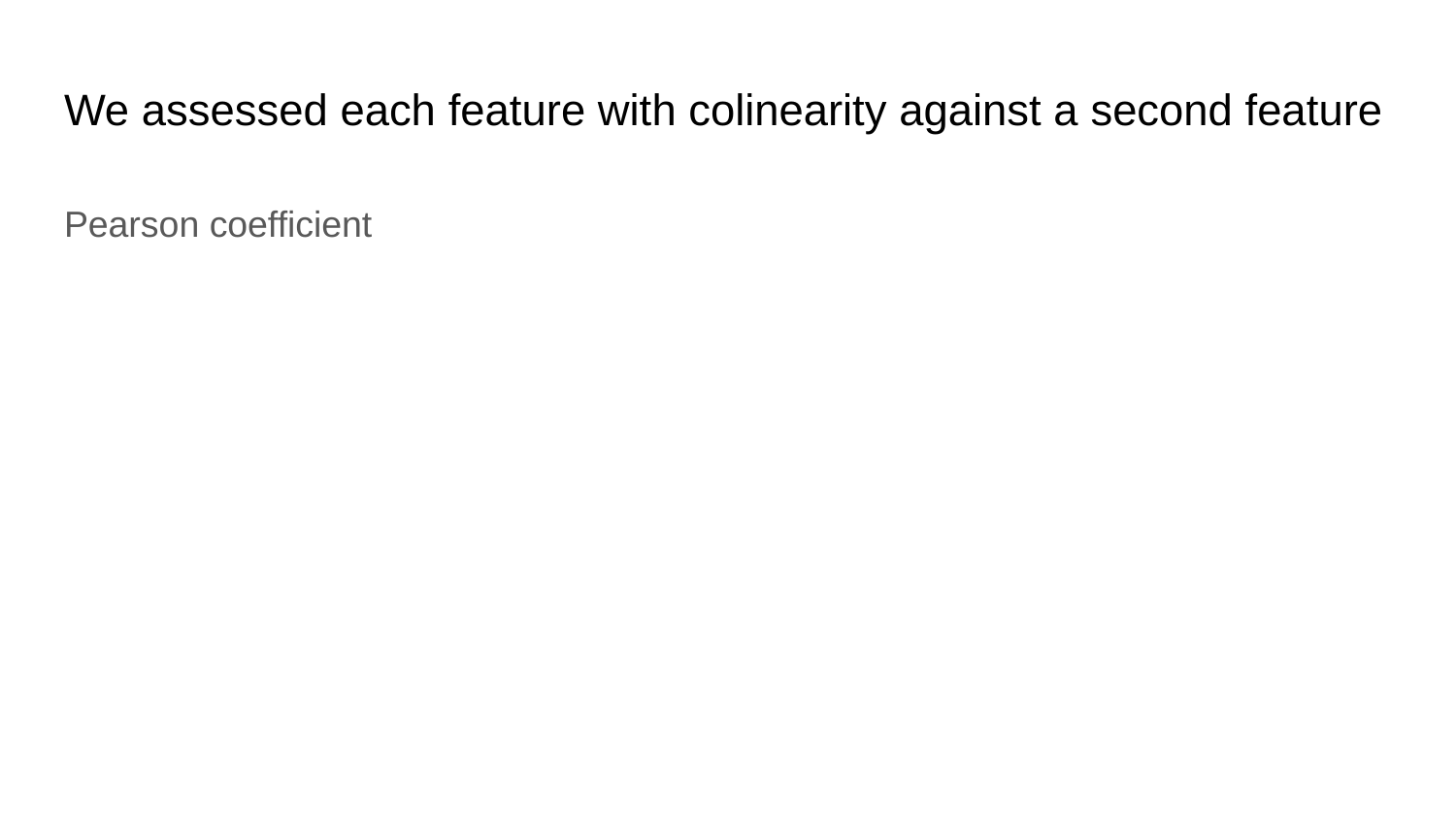

# We assessed each feature with colinearity against a second feature
Pearson coefficient